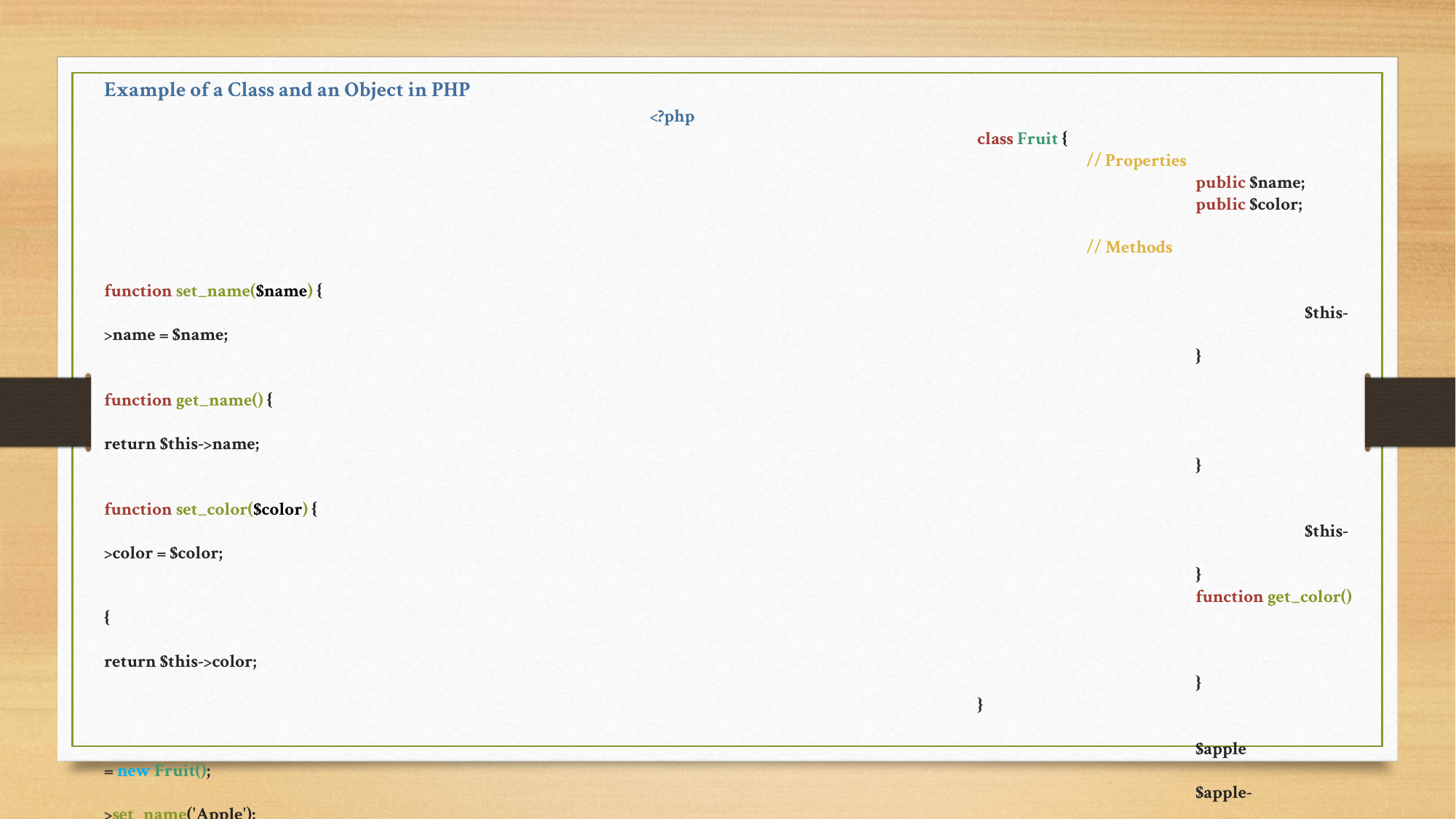

Example of a Class and an Object in PHP
					<?php
								class Fruit {
  									// Properties
  										public $name;
  										public $color;
  									// Methods
  										function set_name($name) {
    											$this->name = $name;
  										}
  										function get_name() {
    											return $this->name;
  										}
  										function set_color($color) {
    											$this->color = $color;
  										}
  										function get_color() {
    											return $this->color;
  										}
								}
										$apple = new Fruit();
										$apple->set_name('Apple');
										$banana->set_color(‘Red');
										echo  “Name:  “  .  $apple->get_name();
										echo "<br>";
										echo  “Color:  “   .   $apple>get_color();
					?>